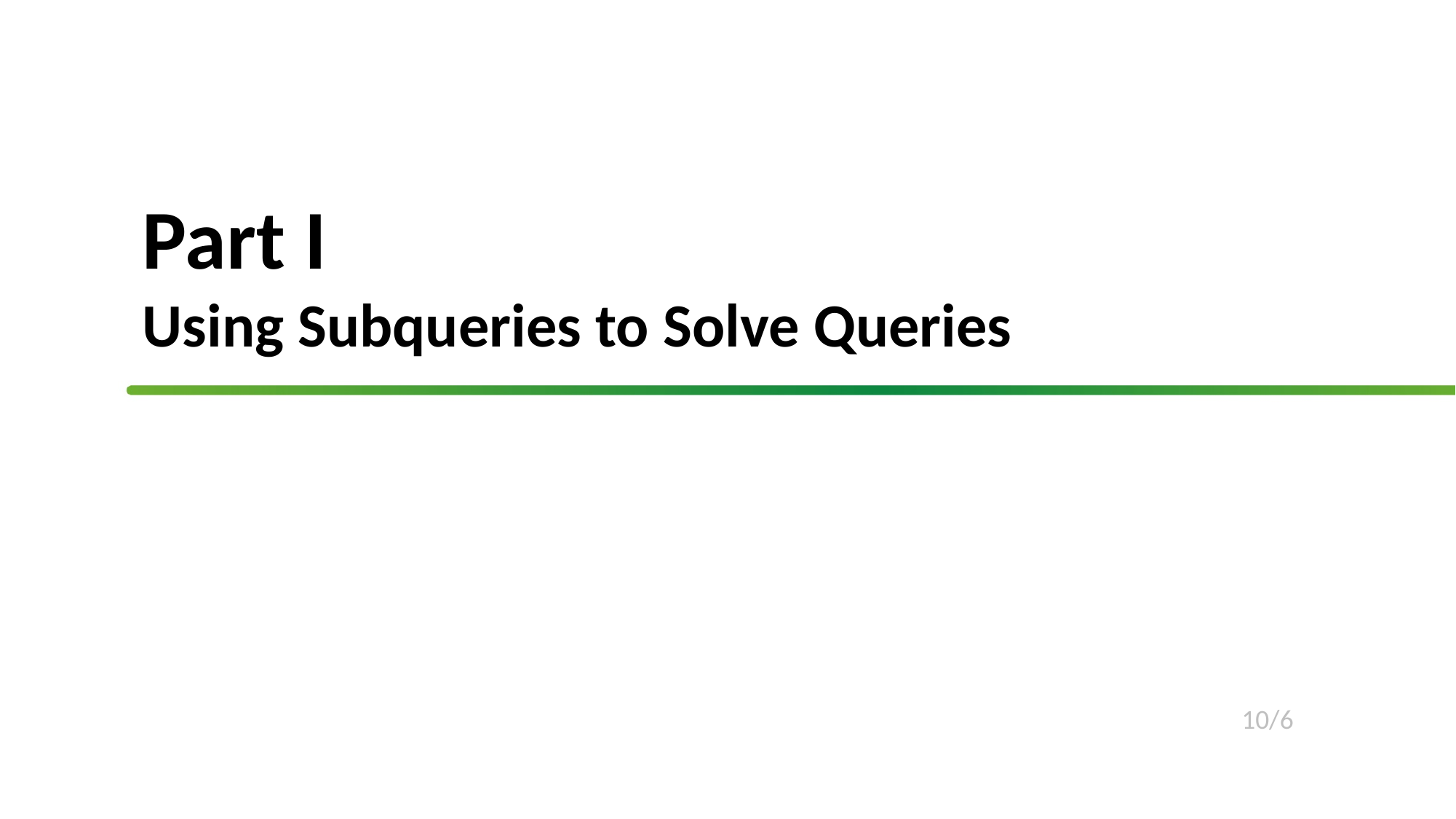

# Part I Using Subqueries to Solve Queries
10/6